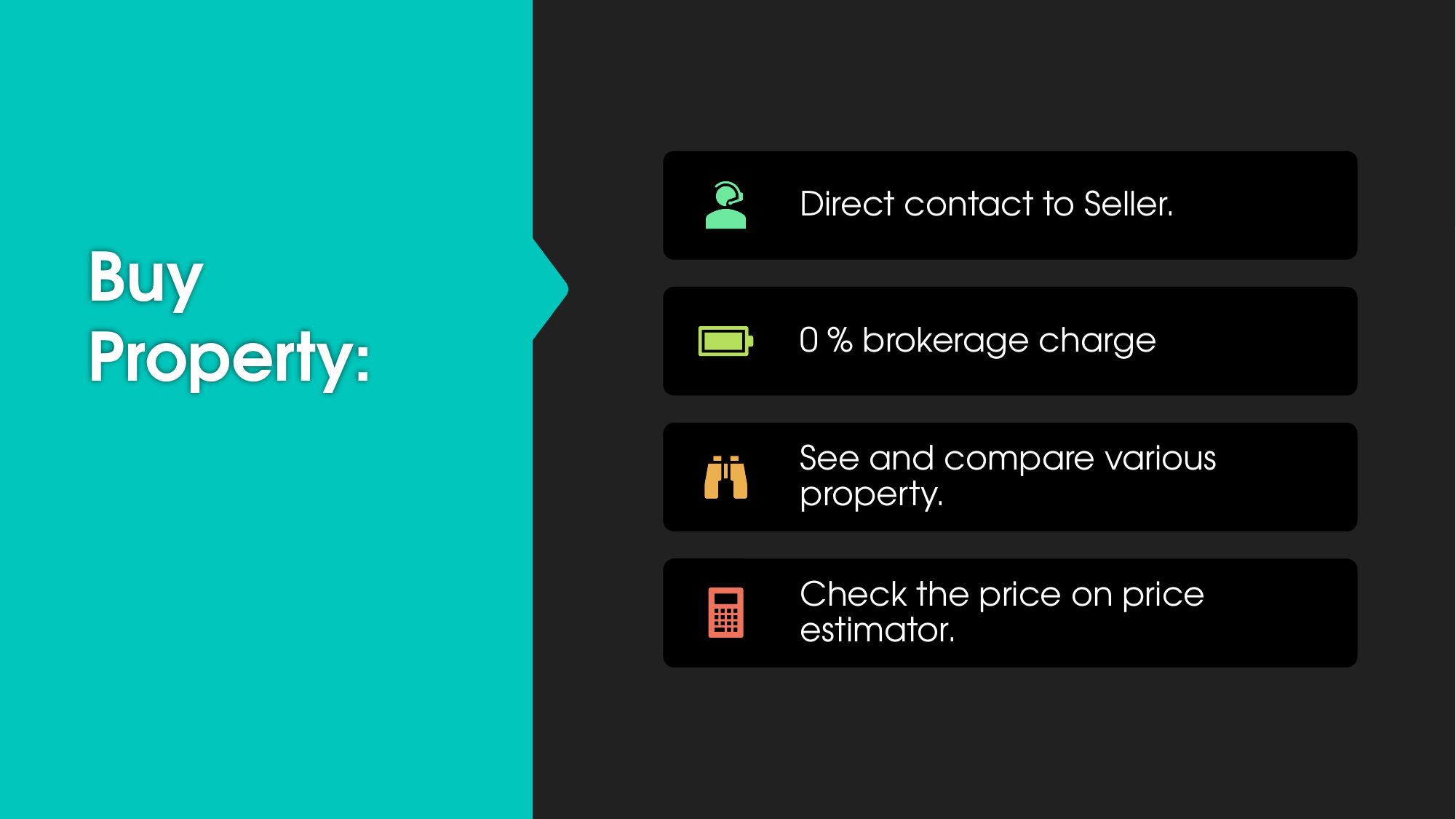

Direct contact to Seller.
0 % brokerage charge
See and compare various property.
Check the price on price estimator.
# Buy Property: